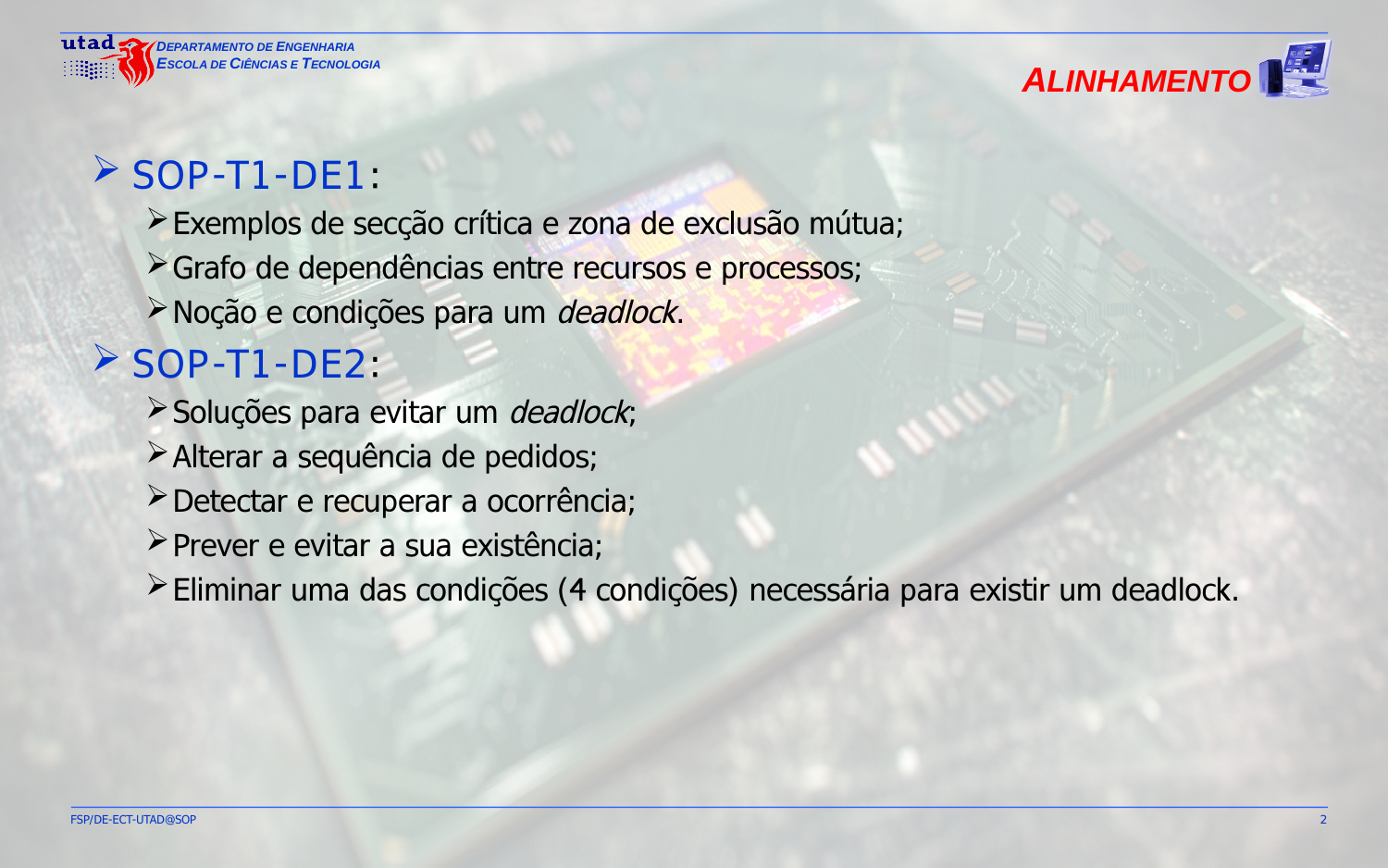

ALINHAMENTO
SOP-T1-DE1:
Exemplos de secção crítica e zona de exclusão mútua;
Grafo de dependências entre recursos e processos;
Noção e condições para um deadlock.
SOP-T1-DE2:
Soluções para evitar um deadlock;
Alterar a sequência de pedidos;
Detectar e recuperar a ocorrência;
Prever e evitar a sua existência;
Eliminar uma das condições (4 condições) necessária para existir um deadlock.